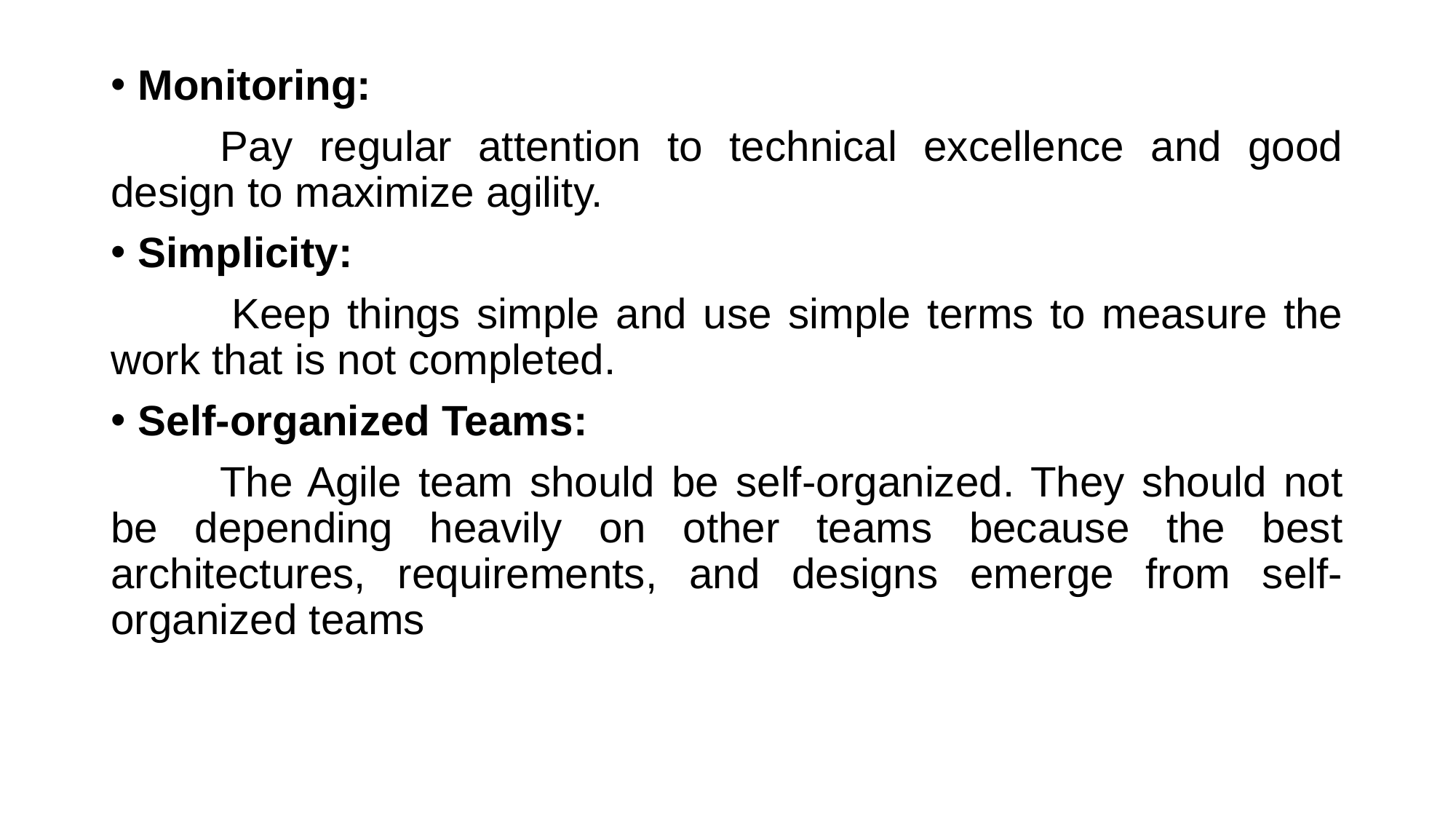

Monitoring:
	Pay regular attention to technical excellence and good design to maximize agility.
Simplicity:
	 Keep things simple and use simple terms to measure the work that is not completed.
Self-organized Teams:
	The Agile team should be self-organized. They should not be depending heavily on other teams because the best architectures, requirements, and designs emerge from self-organized teams